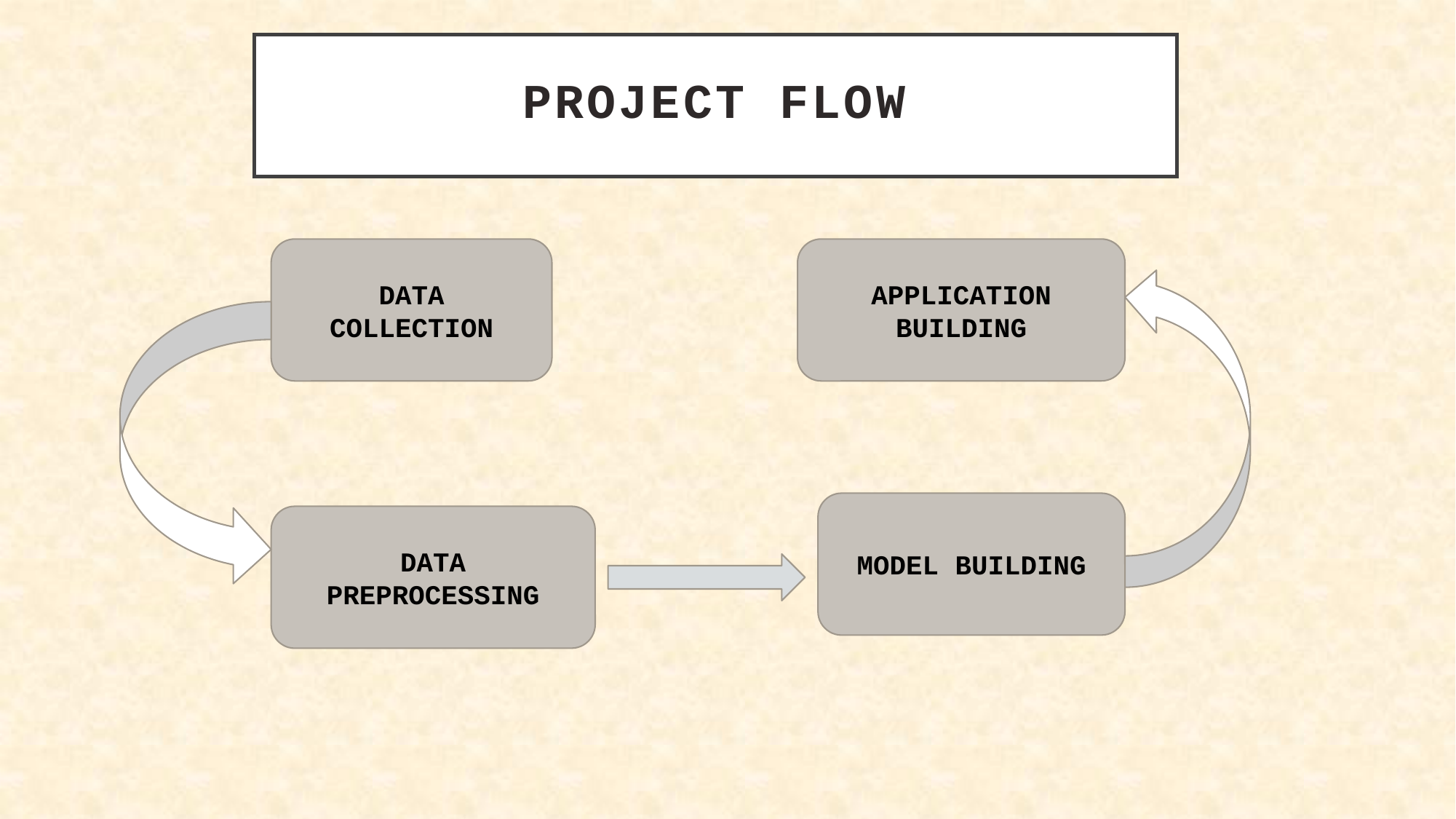

# Project Flow

DATA COLLECTION

APPLICATION BUILDING

MODEL BUILDING
DATA PREPROCESSING